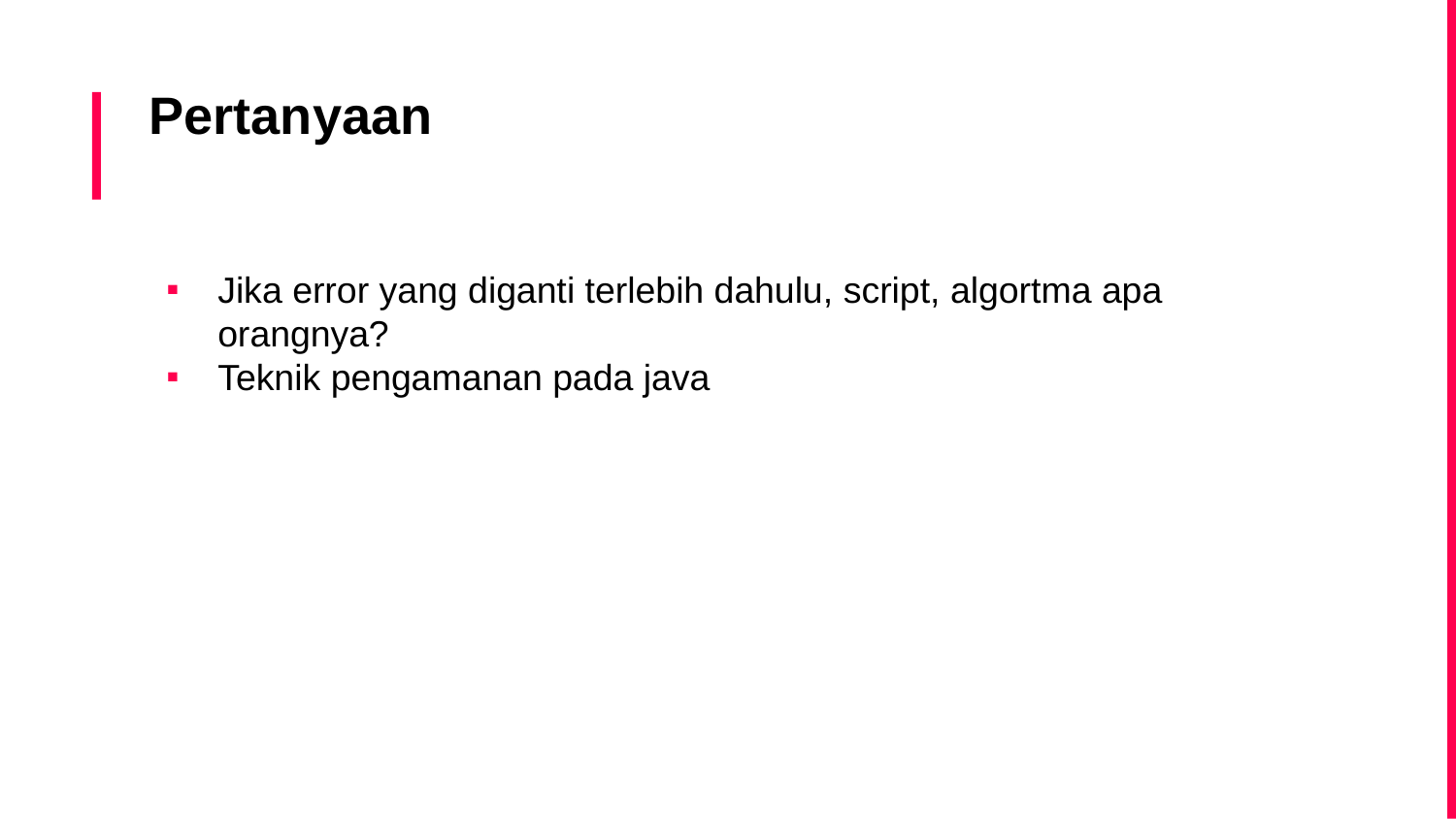

# Pertanyaan
Jika error yang diganti terlebih dahulu, script, algortma apa orangnya?
Teknik pengamanan pada java